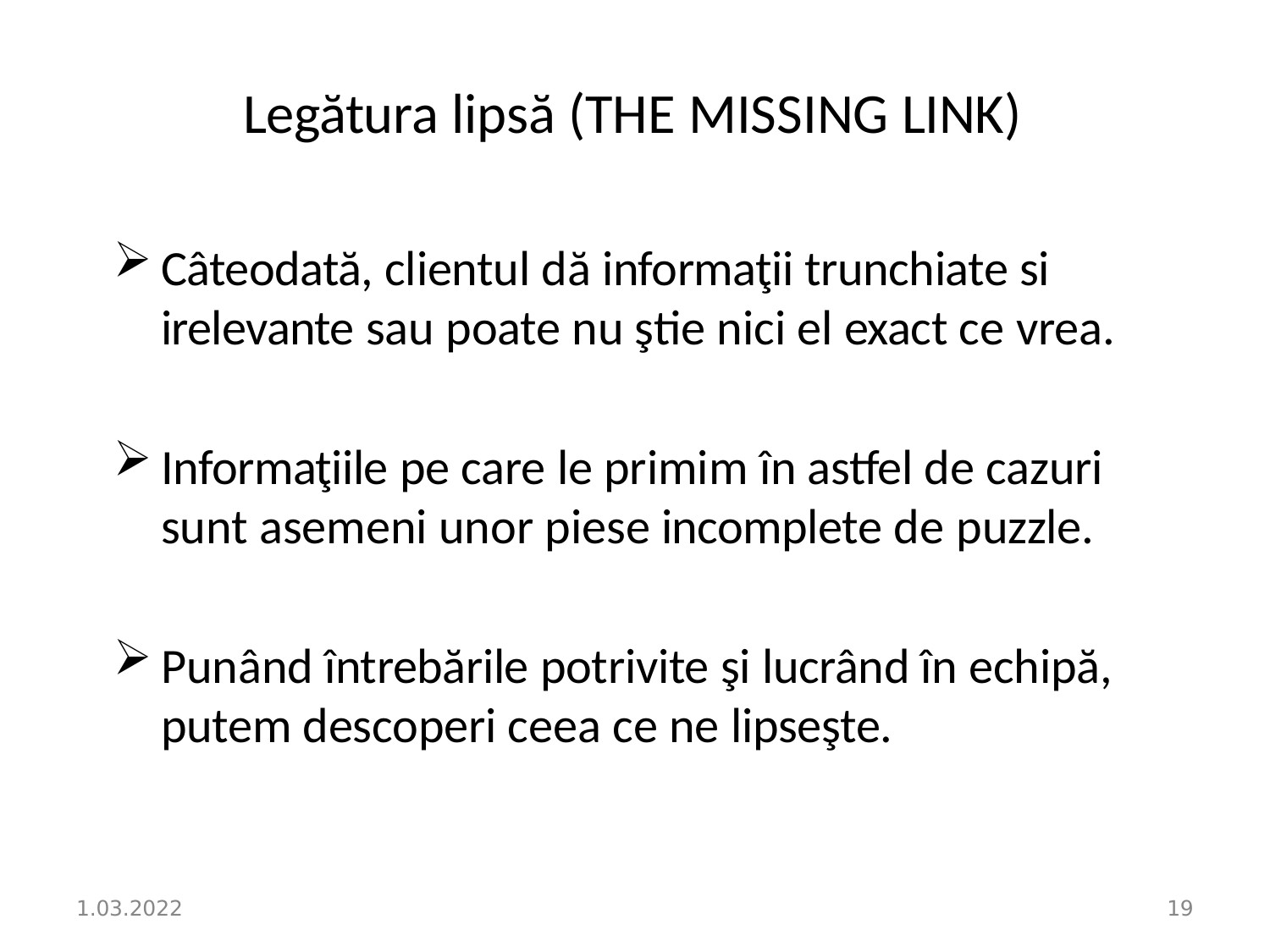

# Legătura lipsă (THE MISSING LINK)
Câteodată, clientul dă informaţii trunchiate si irelevante sau poate nu ştie nici el exact ce vrea.

Informaţiile pe care le primim în astfel de cazuri sunt asemeni unor piese incomplete de puzzle.

Punând întrebările potrivite şi lucrând în echipă, putem descoperi ceea ce ne lipseşte.
1.03.2022
19